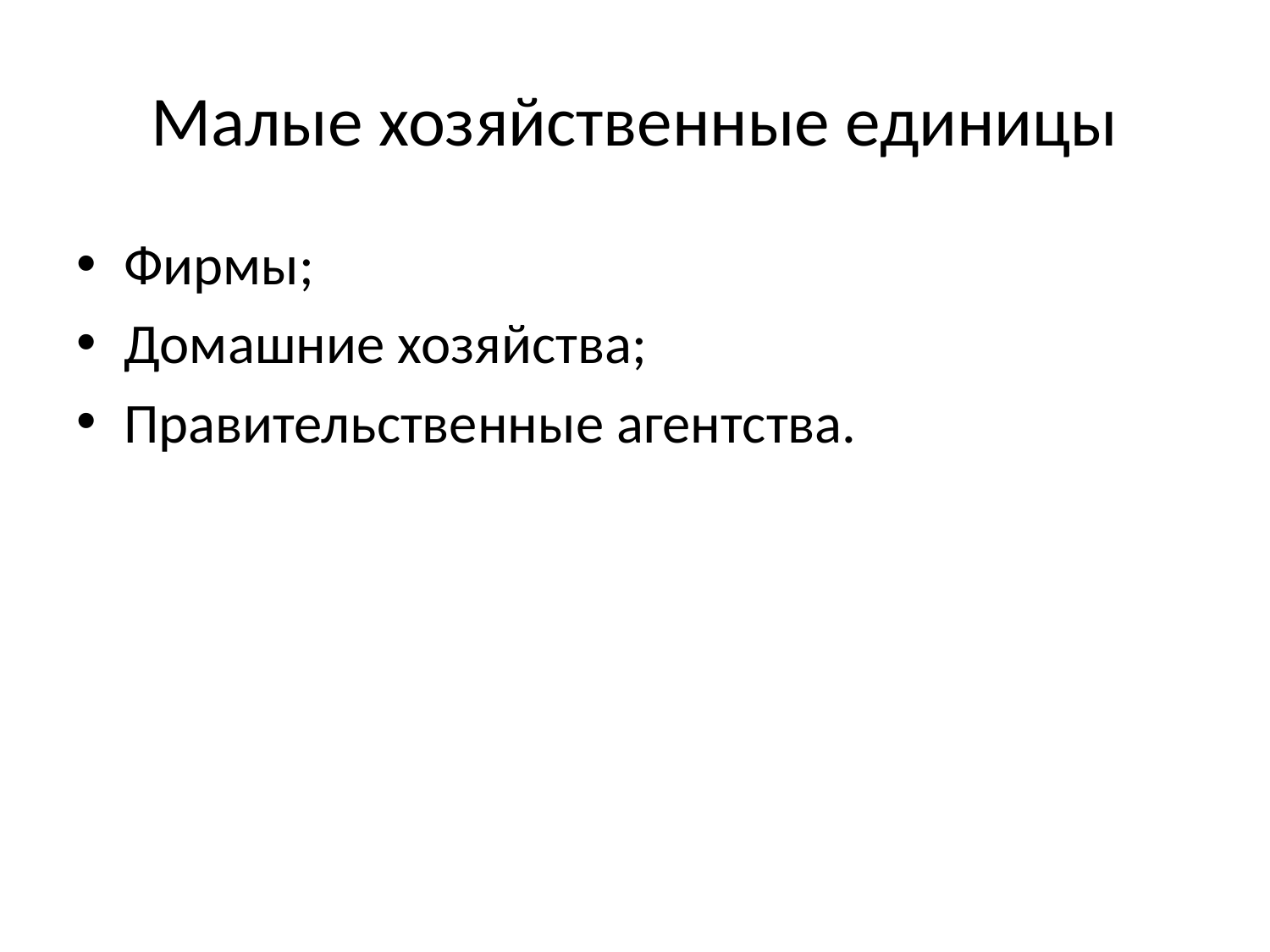

# Малые хозяйственные единицы
Фирмы;
Домашние хозяйства;
Правительственные агентства.